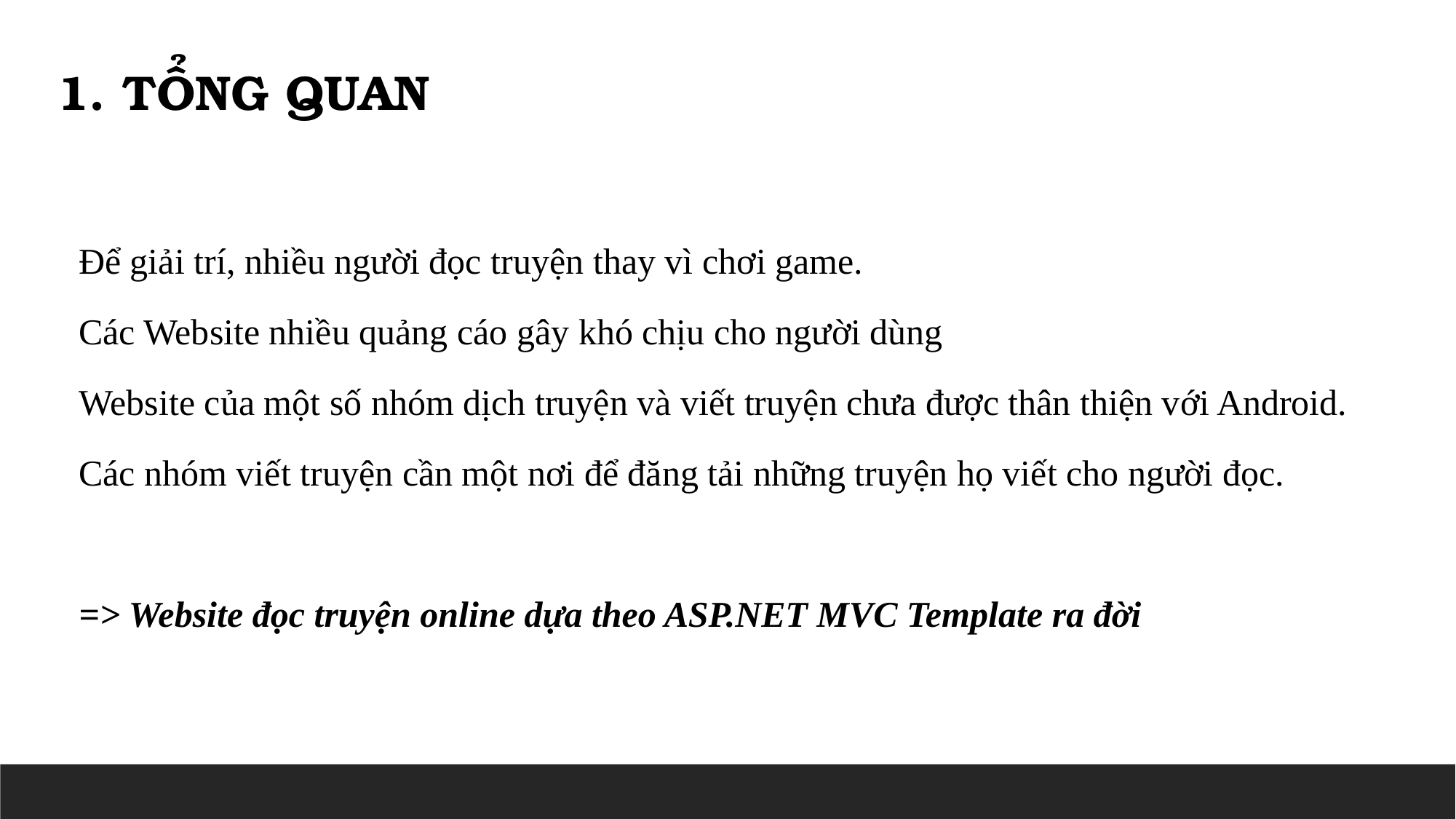

1. TỔNG QUAN
Để giải trí, nhiều người đọc truyện thay vì chơi game.
Các Website nhiều quảng cáo gây khó chịu cho người dùng
Website của một số nhóm dịch truyện và viết truyện chưa được thân thiện với Android.
Các nhóm viết truyện cần một nơi để đăng tải những truyện họ viết cho người đọc.

=> Website đọc truyện online dựa theo ASP.NET MVC Template ra đời